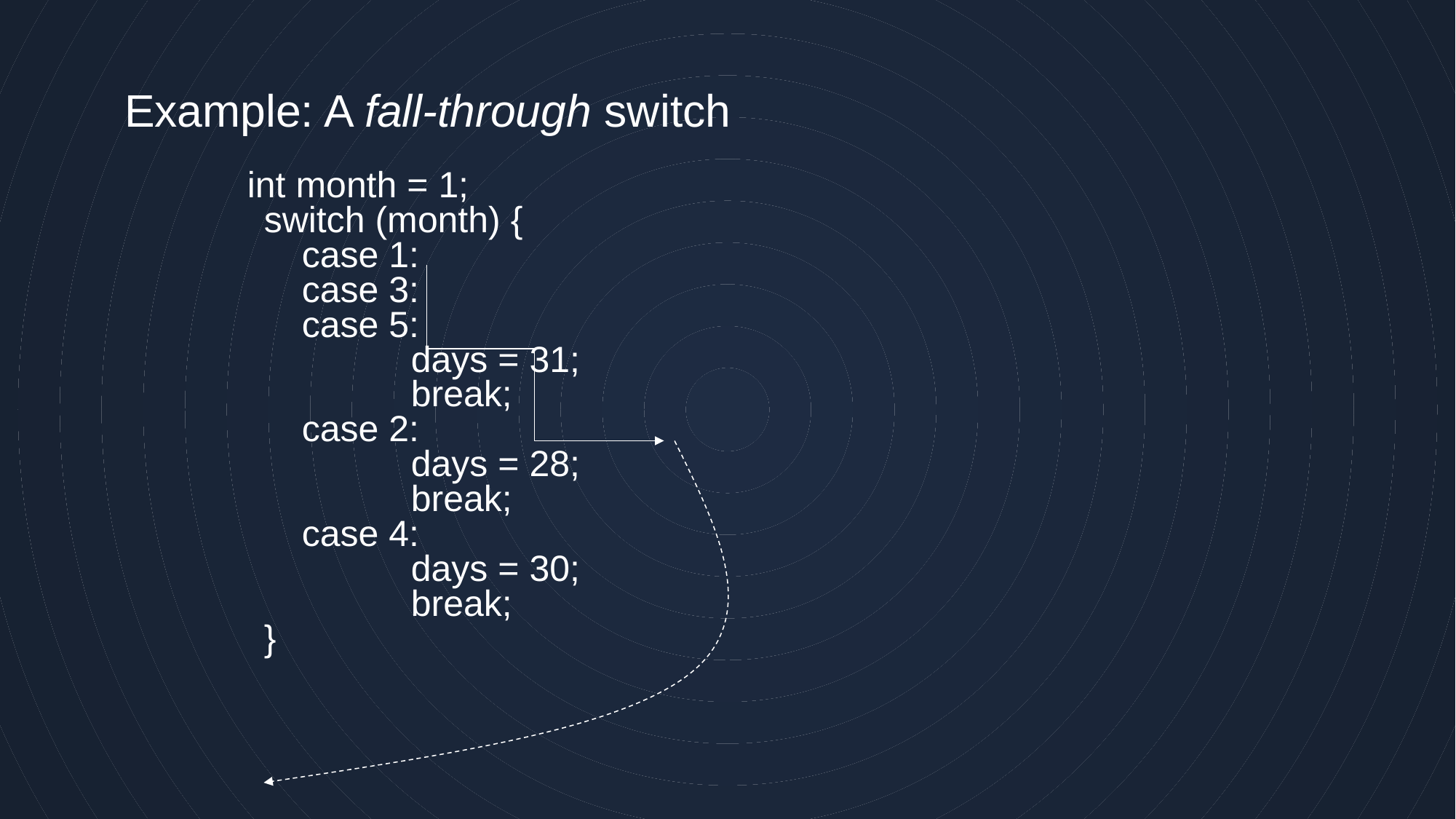

Java Programming I
35
# Example: A fall-through switch
int month = 1;
switch (month) {
	case 1:
	case 3:
	case 5:
		days = 31;
		break;
	case 2:
		days = 28;
		break;
	case 4:
		days = 30;
		break;
}